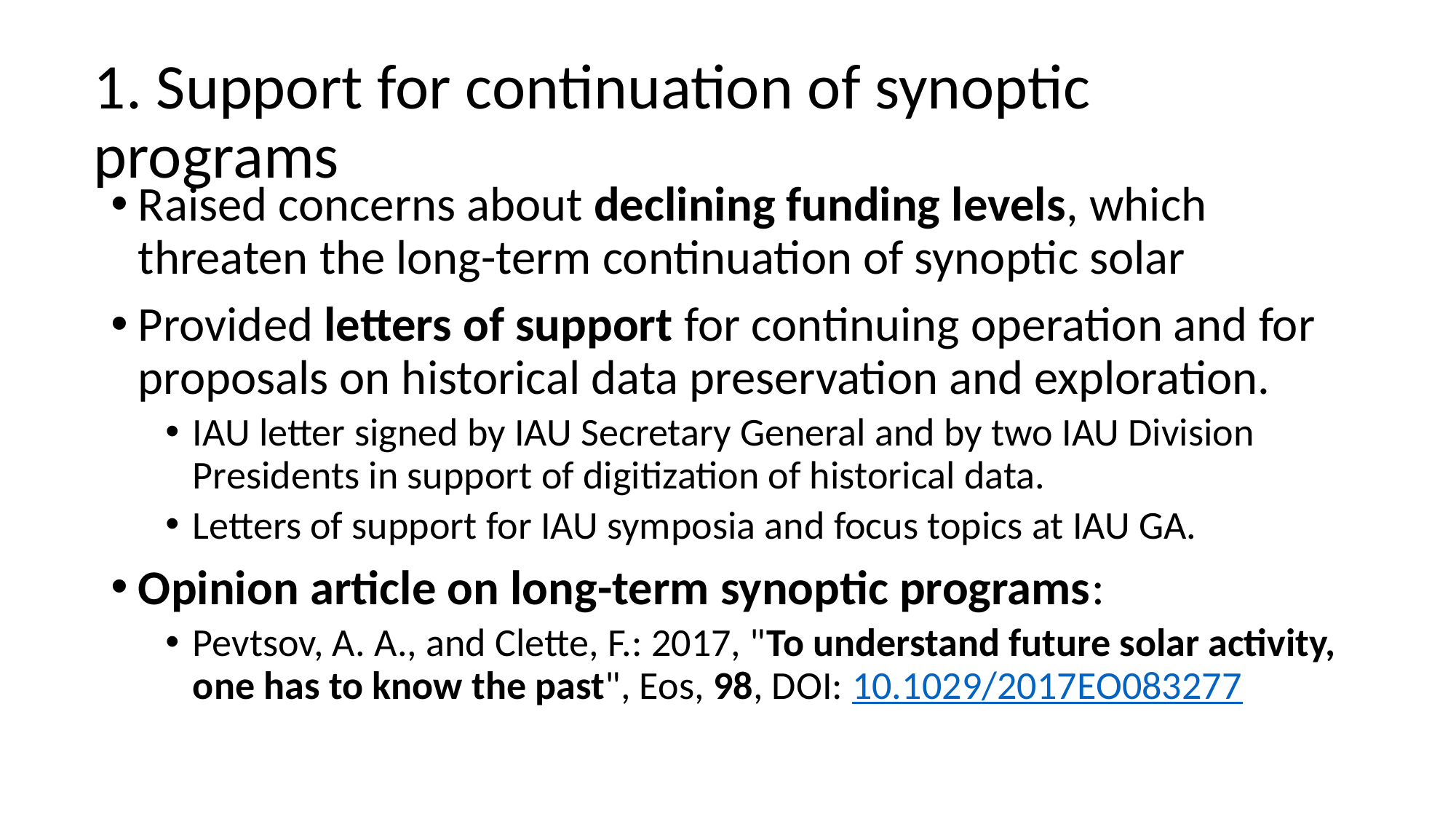

# 1. Support for continuation of synoptic programs
Raised concerns about declining funding levels, which threaten the long-term continuation of synoptic solar
Provided letters of support for continuing operation and for proposals on historical data preservation and exploration.
IAU letter signed by IAU Secretary General and by two IAU Division Presidents in support of digitization of historical data.
Letters of support for IAU symposia and focus topics at IAU GA.
Opinion article on long-term synoptic programs:
Pevtsov, A. A., and Clette, F.: 2017, "To understand future solar activity, one has to know the past", Eos, 98, DOI: 10.1029/2017EO083277